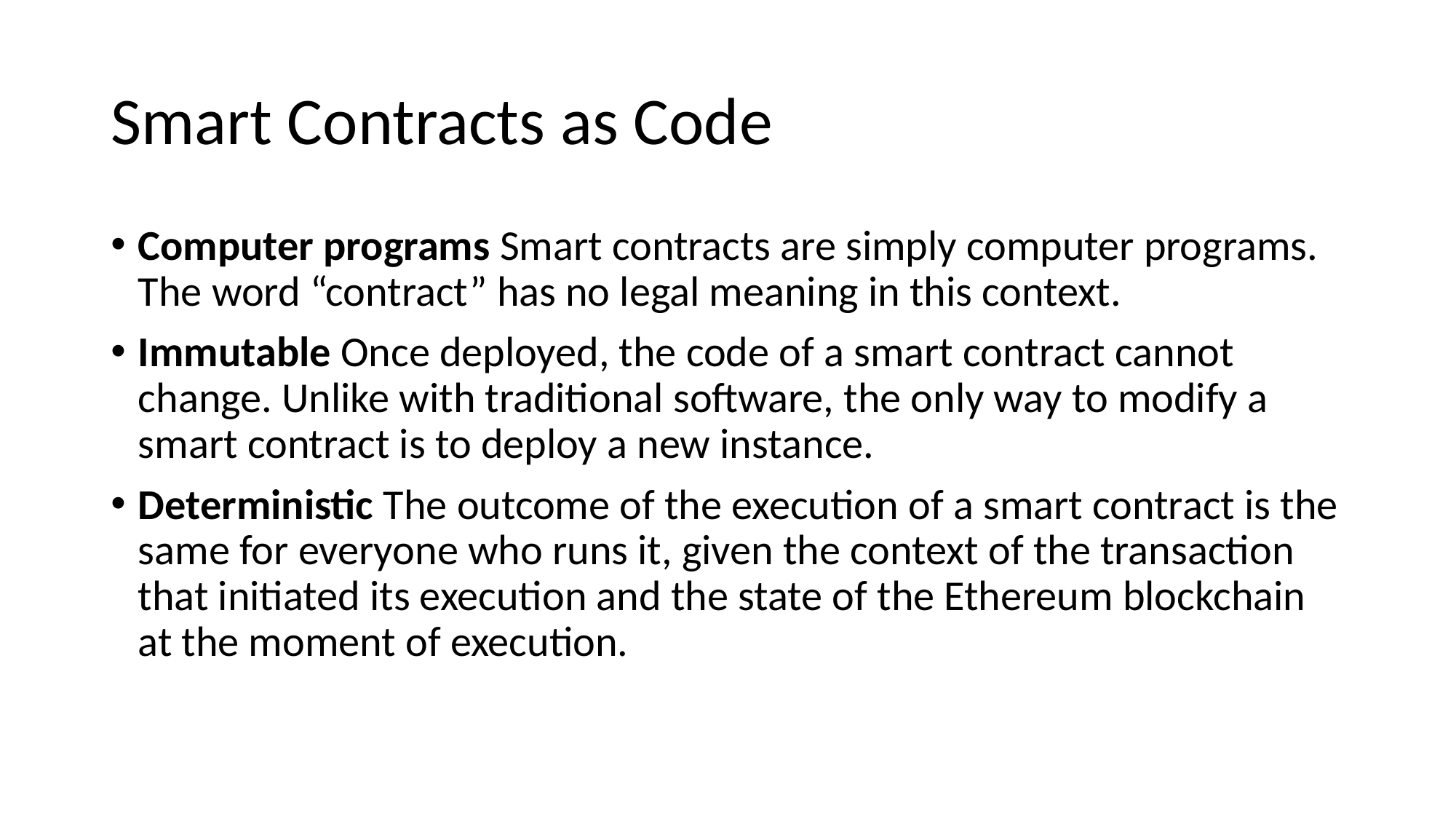

# Smart Contracts as Code
Computer programs Smart contracts are simply computer programs. The word “contract” has no legal meaning in this context.
Immutable Once deployed, the code of a smart contract cannot change. Unlike with traditional software, the only way to modify a smart contract is to deploy a new instance.
Deterministic The outcome of the execution of a smart contract is the same for everyone who runs it, given the context of the transaction that initiated its execution and the state of the Ethereum blockchain at the moment of execution.